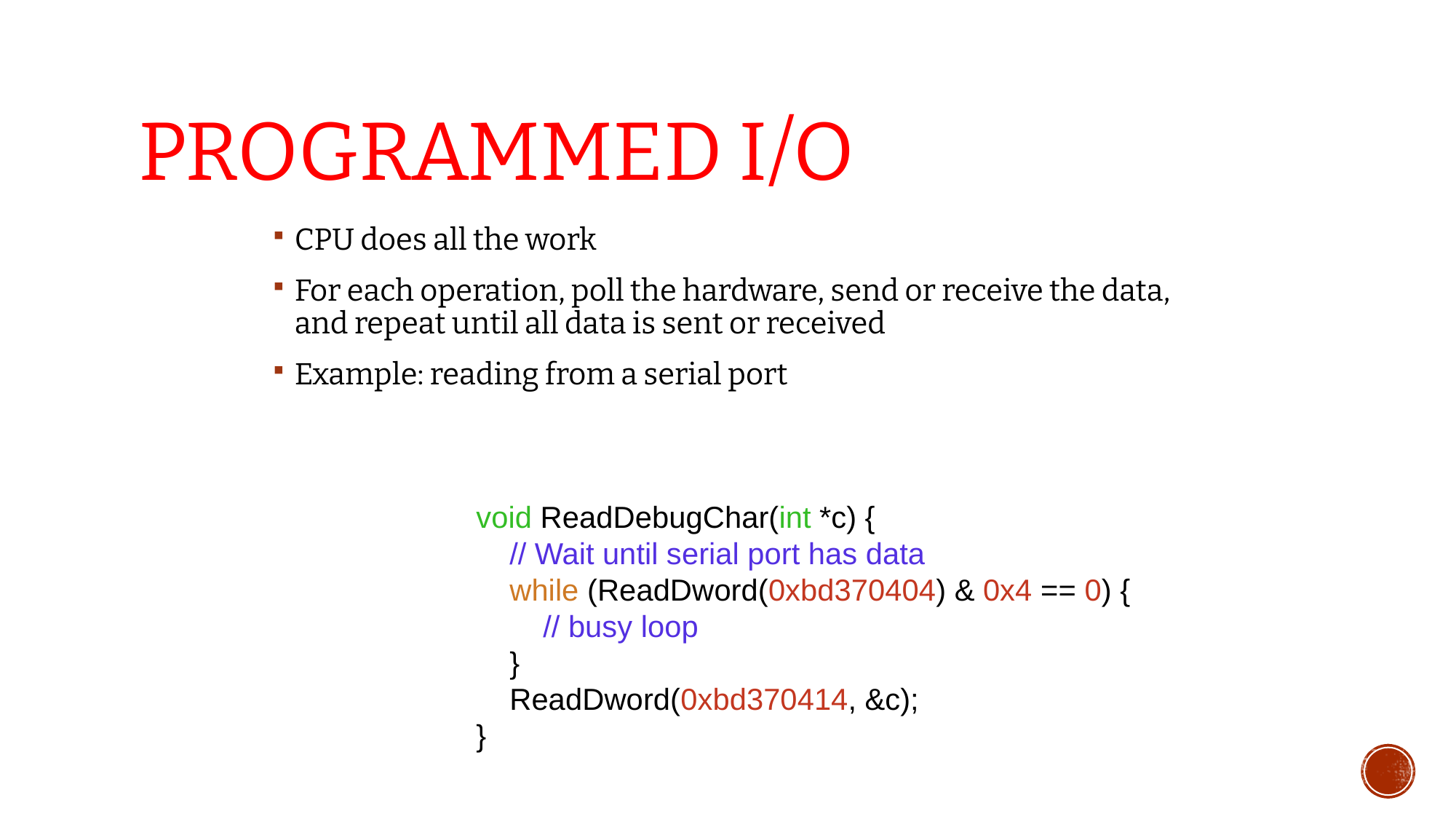

# Programmed I/O
CPU does all the work
For each operation, poll the hardware, send or receive the data, and repeat until all data is sent or received
Example: reading from a serial port
void ReadDebugChar(int *c) {
    // Wait until serial port has data
    while (ReadDword(0xbd370404) & 0x4 == 0) {
        // busy loop
    }
    ReadDword(0xbd370414, &c);
}